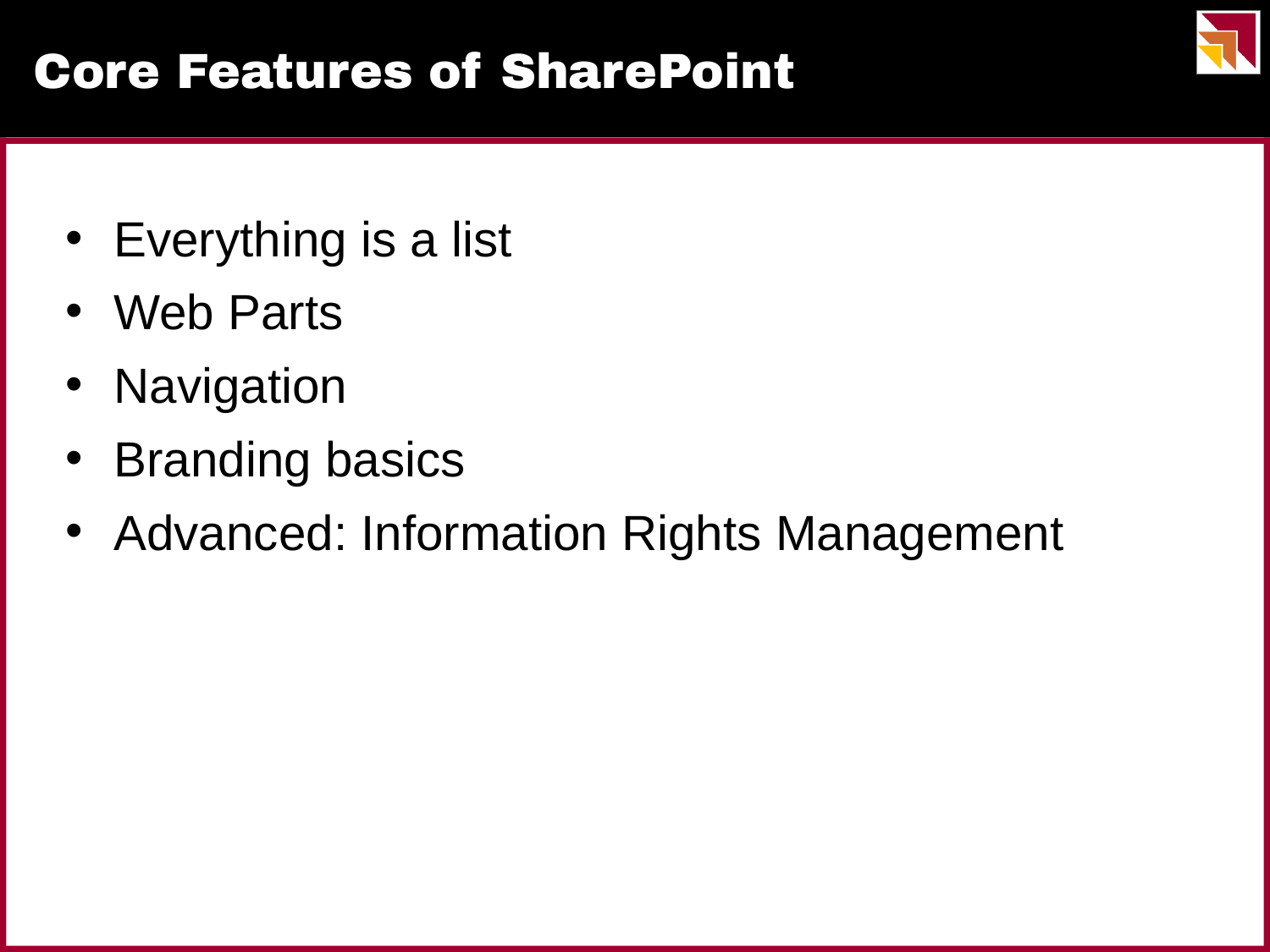

# Core Features of SharePoint
Everything is a list
Web Parts
Navigation
Branding basics
Advanced: Information Rights Management